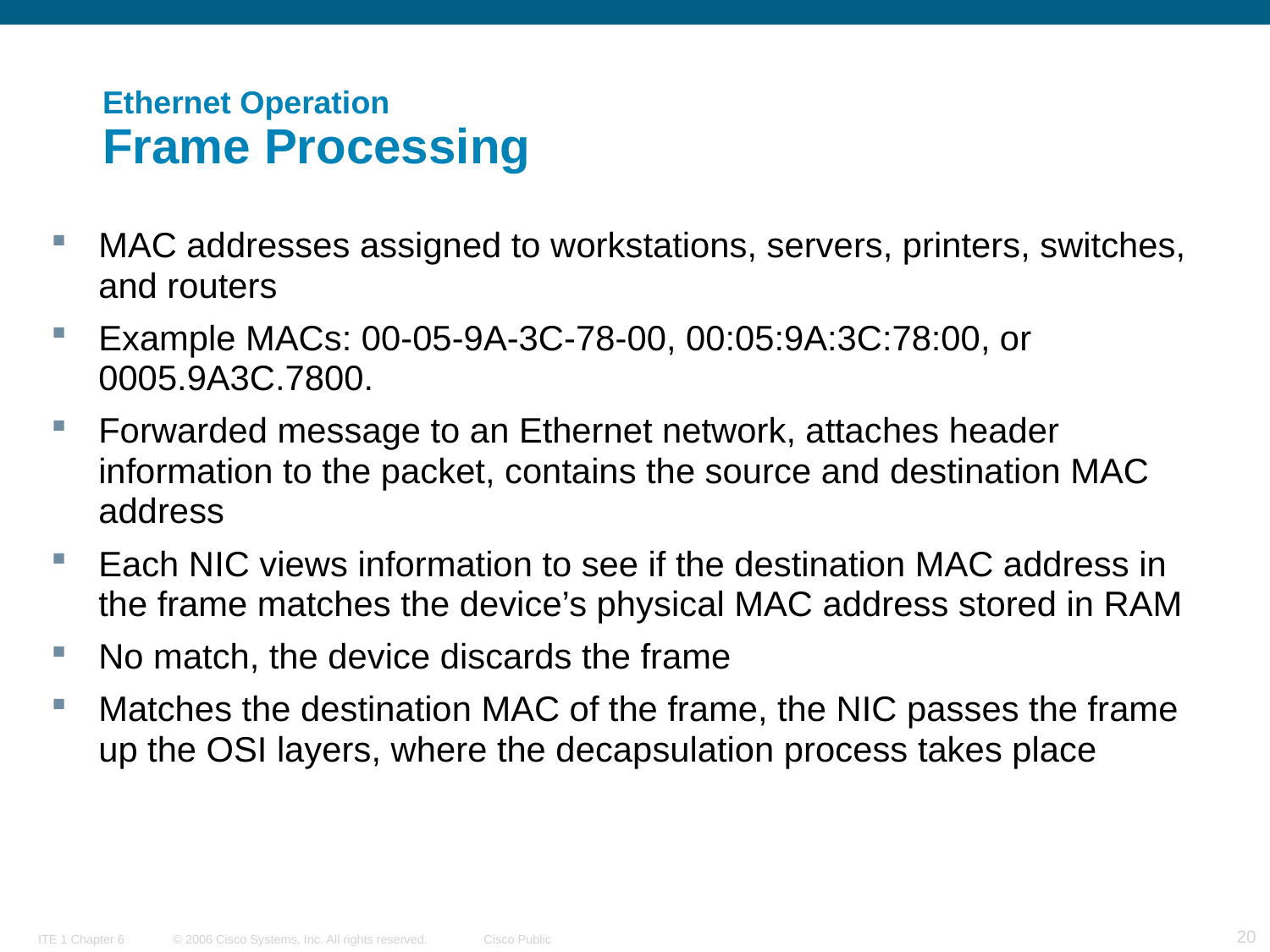

# Ethernet Operation Frame Processing
MAC addresses assigned to workstations, servers, printers, switches, and routers
Example MACs: 00-05-9A-3C-78-00, 00:05:9A:3C:78:00, or 0005.9A3C.7800.
Forwarded message to an Ethernet network, attaches header information to the packet, contains the source and destination MAC address
Each NIC views information to see if the destination MAC address in the frame matches the device’s physical MAC address stored in RAM
No match, the device discards the frame
Matches the destination MAC of the frame, the NIC passes the frame up the OSI layers, where the decapsulation process takes place